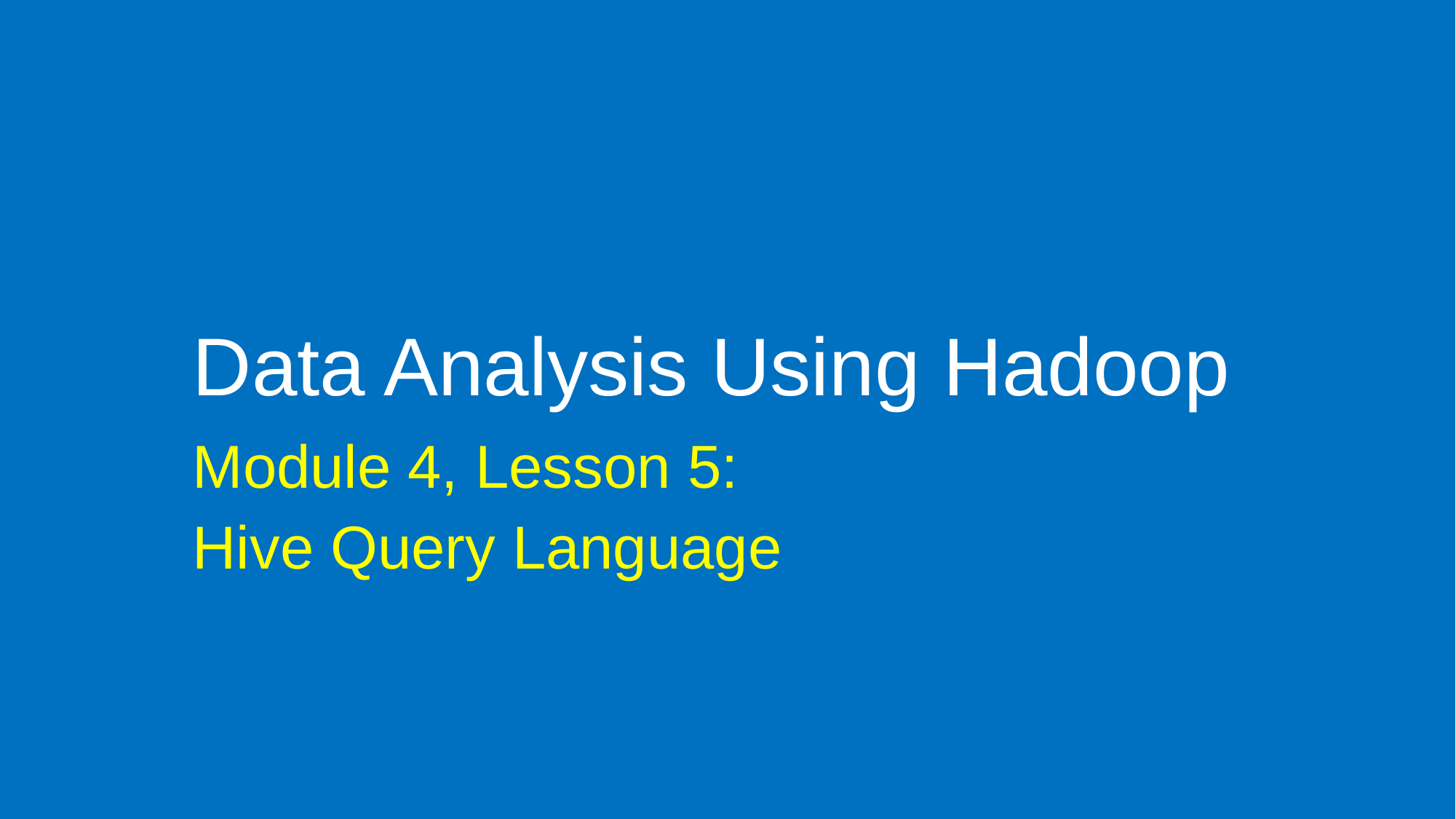

# Data Analysis Using Hadoop
Module 4, Lesson 5:
Hive Query Language